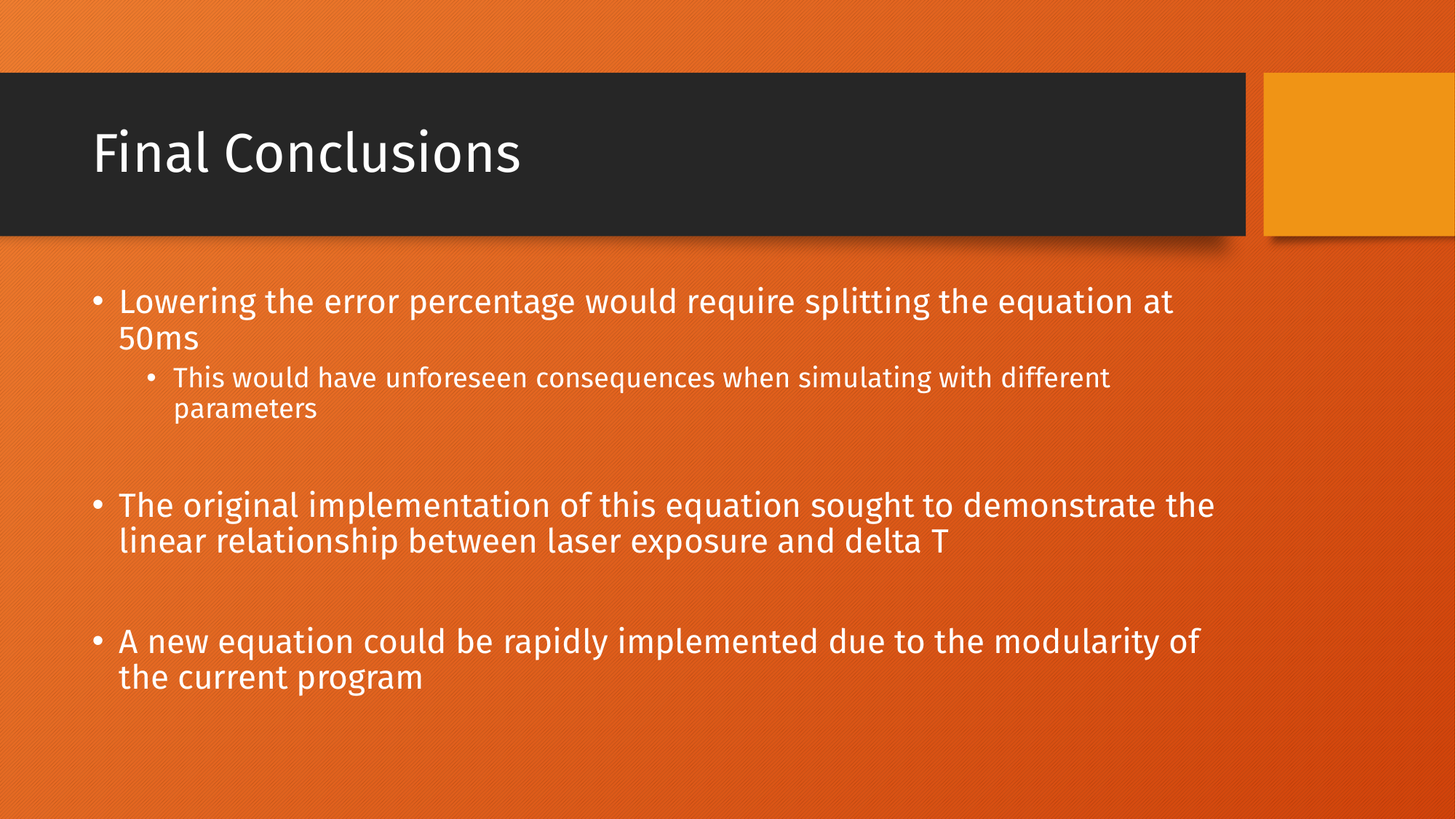

# Final Conclusions
Lowering the error percentage would require splitting the equation at 50ms
This would have unforeseen consequences when simulating with different parameters

The original implementation of this equation sought to demonstrate the linear relationship between laser exposure and delta T

A new equation could be rapidly implemented due to the modularity of the current program